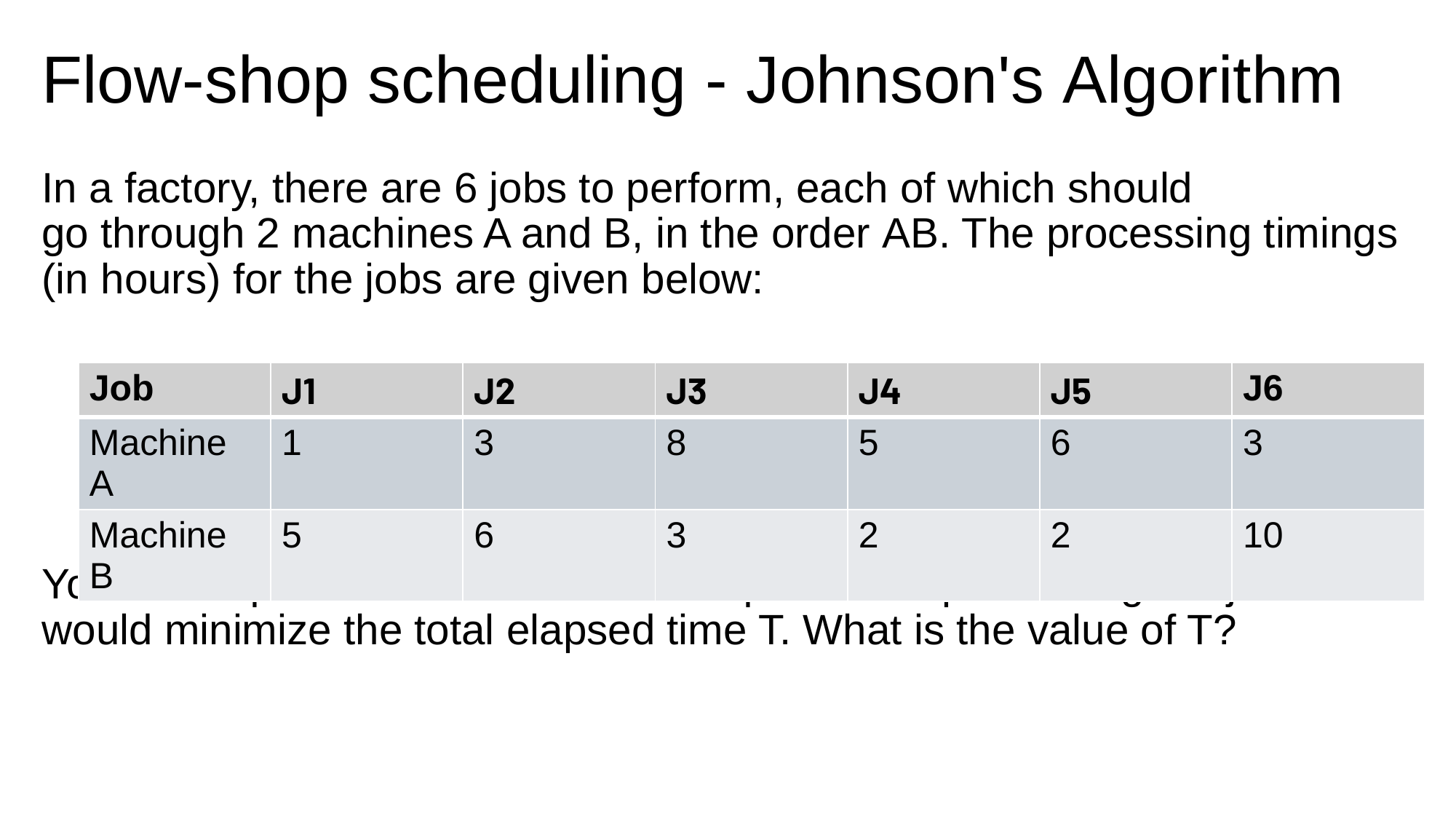

# Flow-shop scheduling - Johnson's Algorithm
In a factory, there are 6 jobs to perform, each of which should go through 2 machines A and B, in the order AB. The processing timings (in hours) for the jobs are given below:

You are required to determine the sequence for performing the jobs that would minimize the total elapsed time T. What is the value of T?
| Job | J1 | J2 | J3 | J4 | J5 | J6 |
| --- | --- | --- | --- | --- | --- | --- |
| Machine A | 1 | 3 | 8 | 5 | 6 | 3 |
| Machine B | 5 | 6 | 3 | 2 | 2 | 10 |